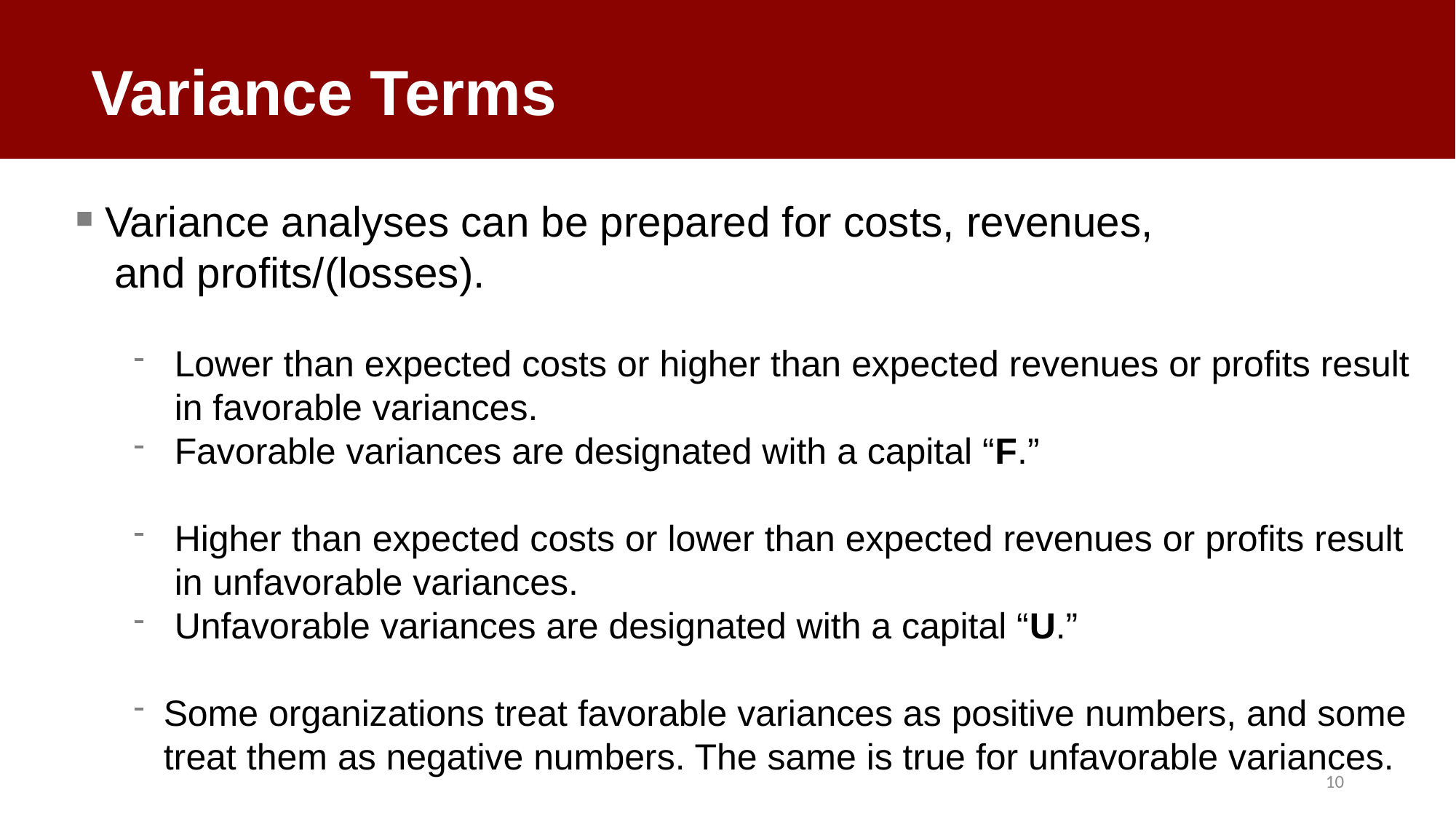

# Variance Terms
Variance analyses can be prepared for costs, revenues,
   and profits/(losses).
Lower than expected costs or higher than expected revenues or profits result in favorable variances.
Favorable variances are designated with a capital “F.”

Higher than expected costs or lower than expected revenues or profits result in unfavorable variances.
Unfavorable variances are designated with a capital “U.”

Some organizations treat favorable variances as positive numbers, and some treat them as negative numbers. The same is true for unfavorable variances.
10